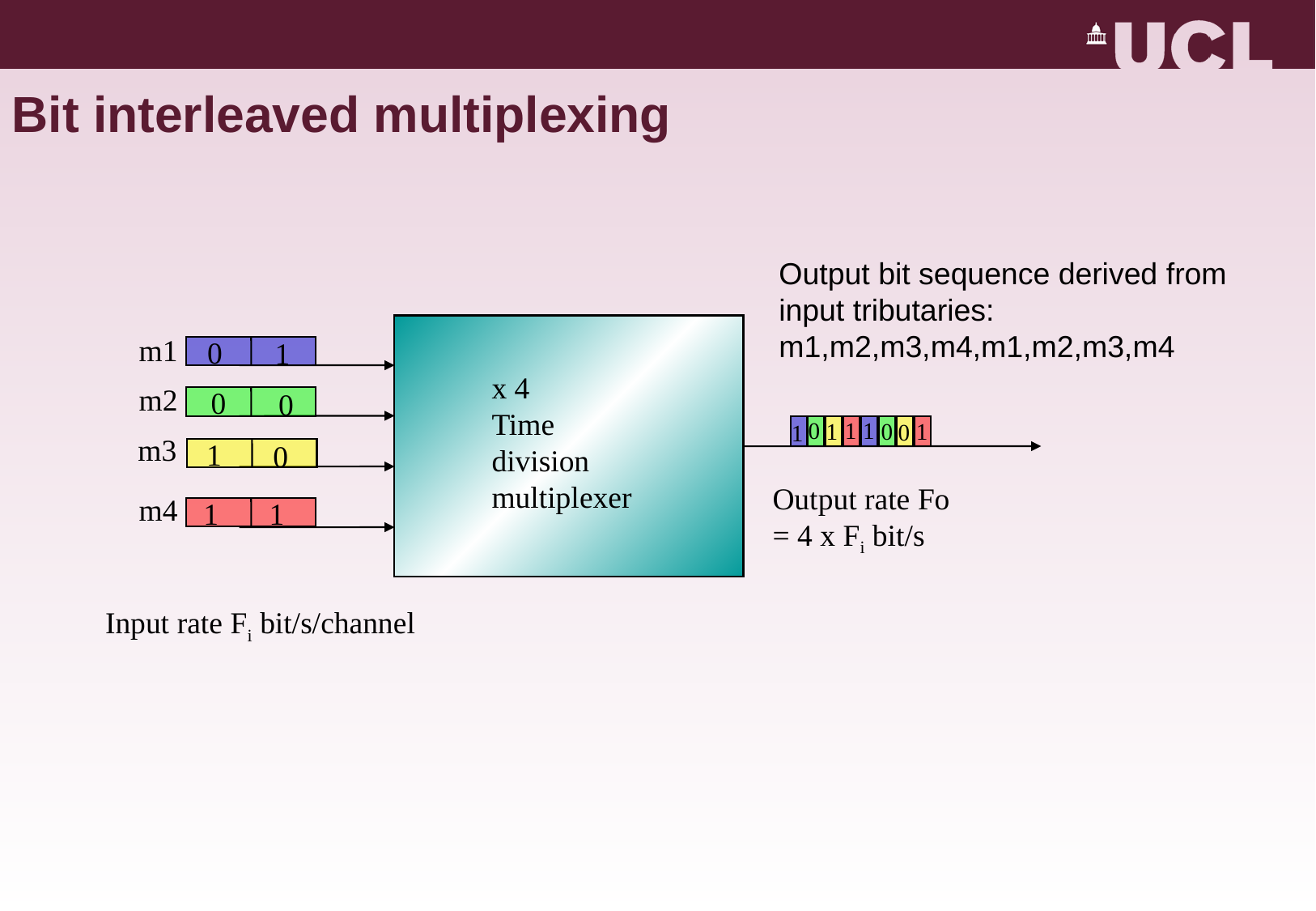

# Bit interleaved multiplexing
Output bit sequence derived from input tributaries: m1,m2,m3,m4,m1,m2,m3,m4

m1
0
1

x 4
Time
division
multiplexer

m2
0
0

0
1
1
1
0
1
0
1

m3
1
0

Output rate Fo
= 4 x Fi bit/s
m4
1
1

Input rate Fi bit/s/channel